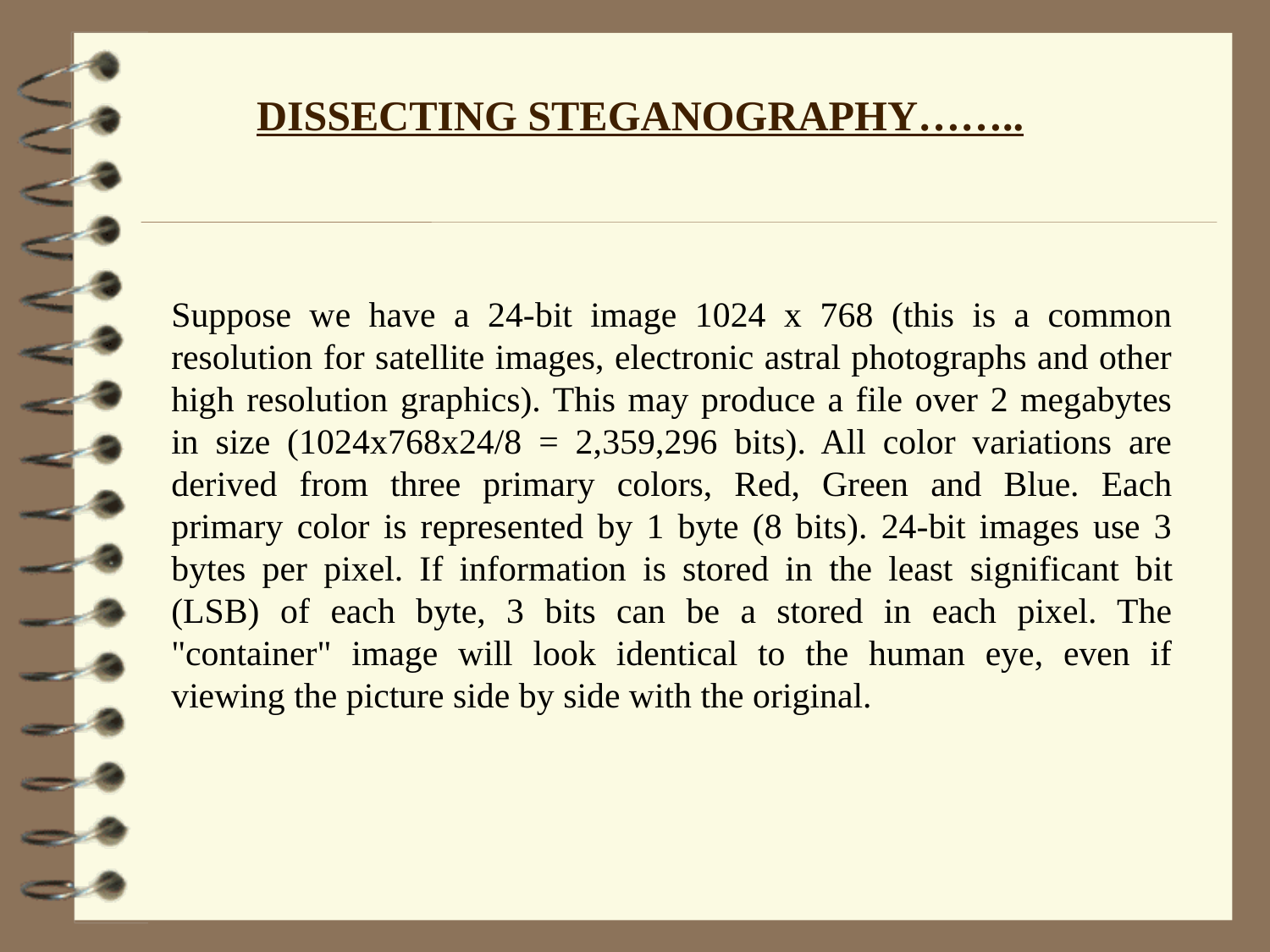

DISSECTING STEGANOGRAPHY……..
Suppose we have a 24-bit image 1024 x 768 (this is a common resolution for satellite images, electronic astral photographs and other high resolution graphics). This may produce a file over 2 megabytes in size (1024x768x24/8 = 2,359,296 bits). All color variations are derived from three primary colors, Red, Green and Blue. Each primary color is represented by 1 byte (8 bits). 24-bit images use 3 bytes per pixel. If information is stored in the least significant bit (LSB) of each byte, 3 bits can be a stored in each pixel. The "container" image will look identical to the human eye, even if viewing the picture side by side with the original.